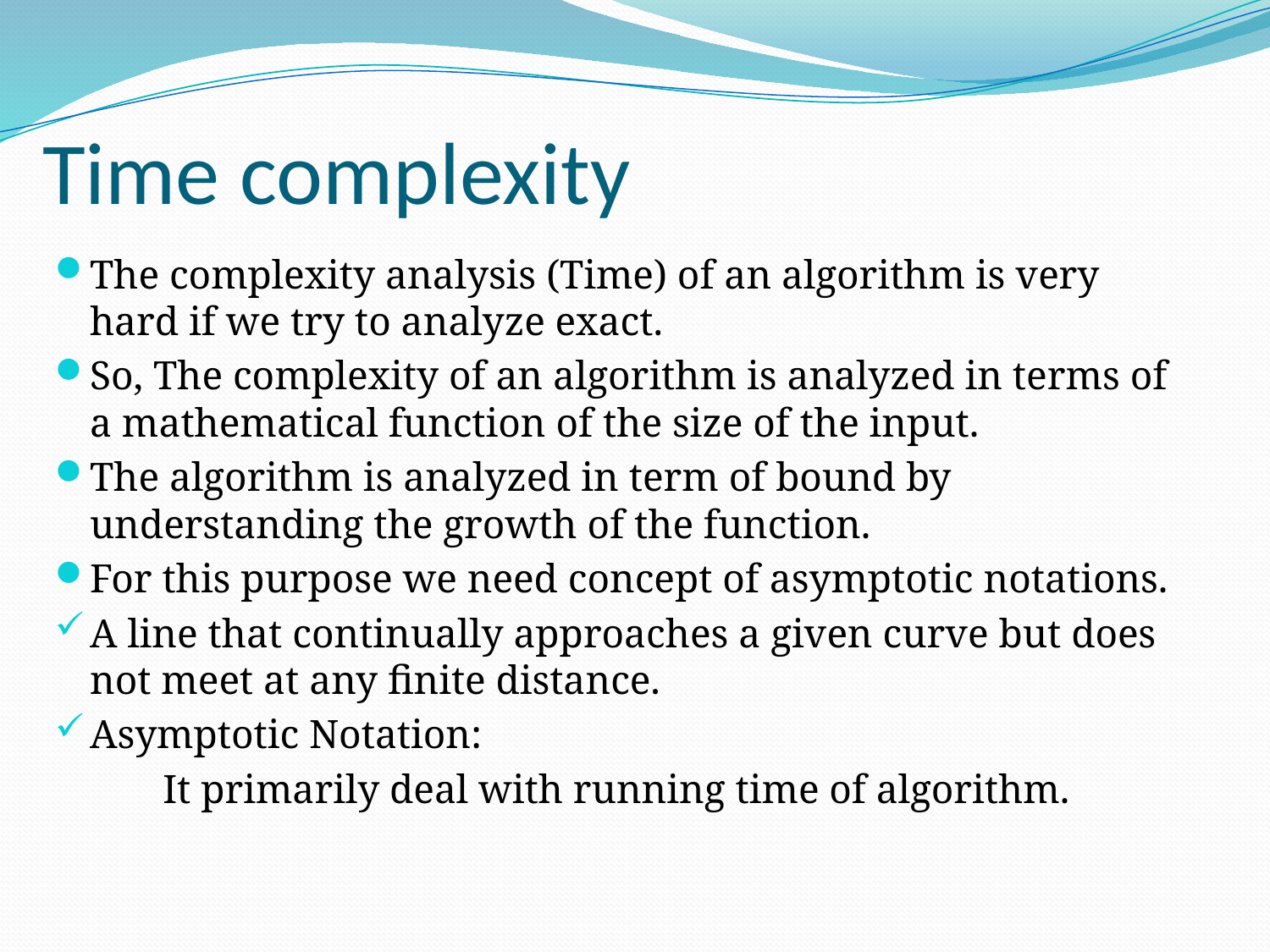

# Time complexity
The complexity analysis (Time) of an algorithm is very hard if we try to analyze exact.
So, The complexity of an algorithm is analyzed in terms of a mathematical function of the size of the input.
The algorithm is analyzed in term of bound by understanding the growth of the function.
For this purpose we need concept of asymptotic notations.
A line that continually approaches a given curve but does not meet at any finite distance.
Asymptotic Notation:
	It primarily deal with running time of algorithm.